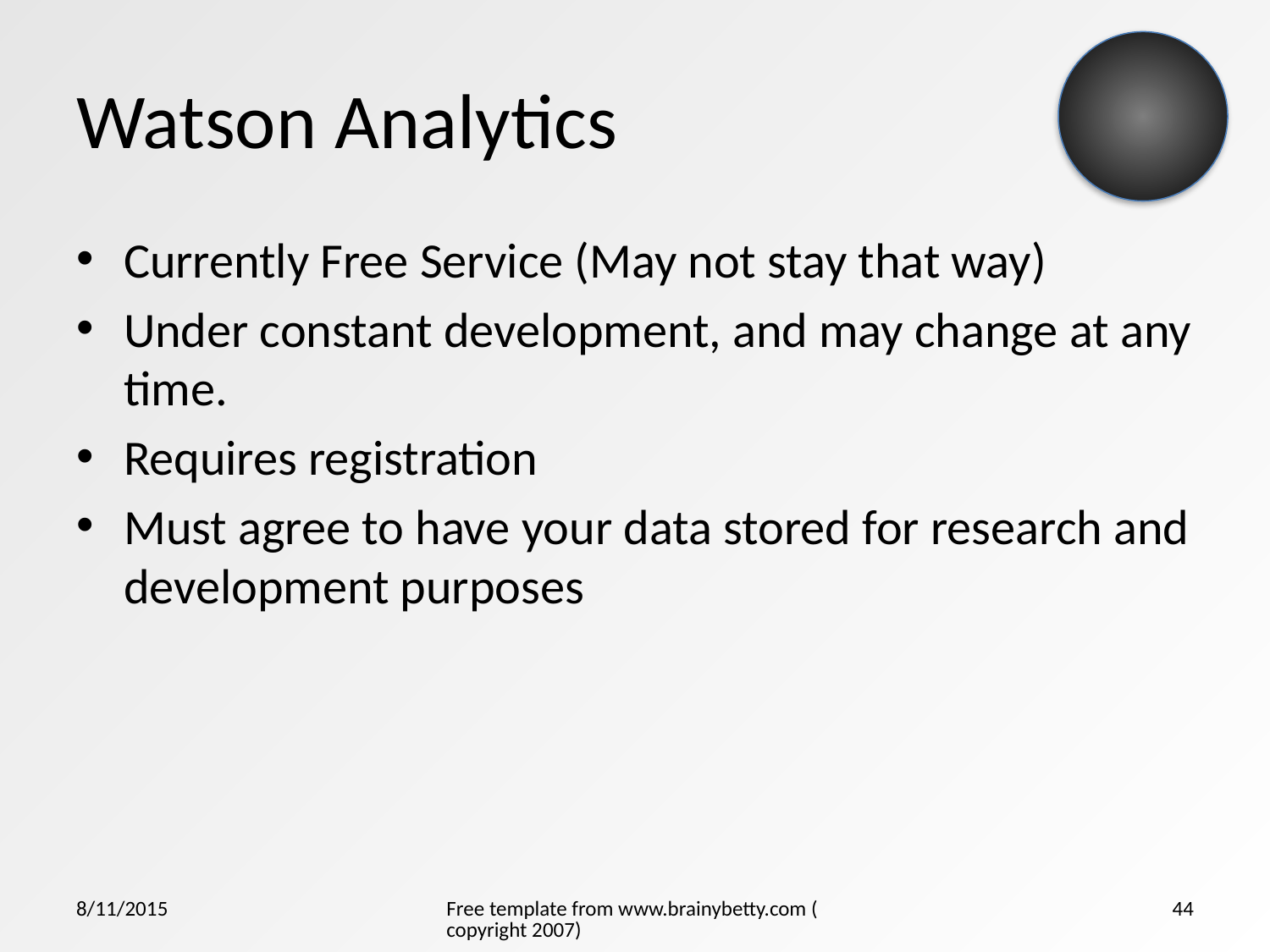

# Watson Analytics
Currently Free Service (May not stay that way)
Under constant development, and may change at any time.
Requires registration
Must agree to have your data stored for research and development purposes

8/11/2015
Free template from www.brainybetty.com (copyright 2007)
44